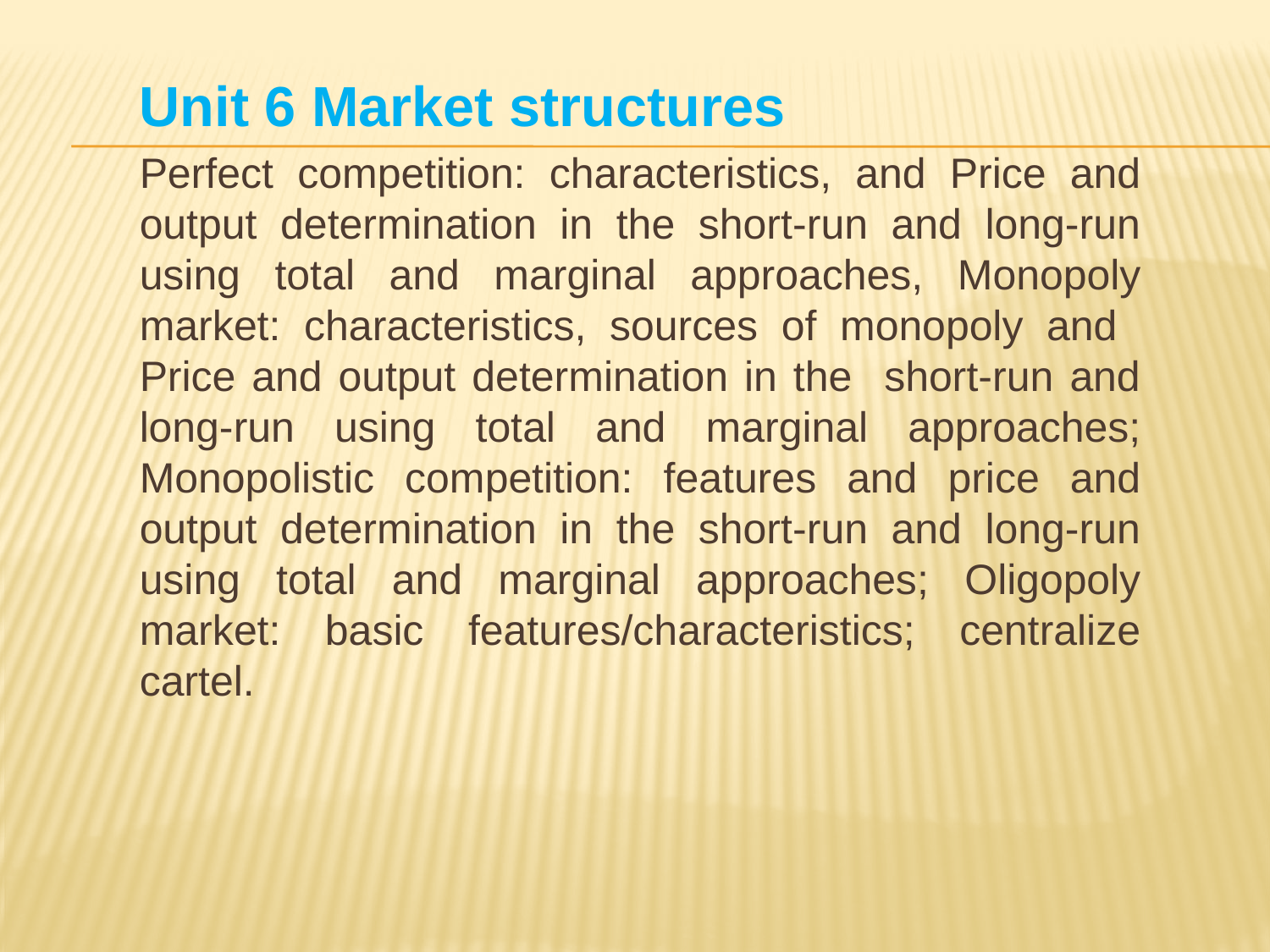

Unit 6 Market structures
Perfect competition: characteristics, and Price and output determination in the short-run and long-run using total and marginal approaches, Monopoly market: characteristics, sources of monopoly and  Price and output determination in the  short-run and long-run using total and marginal approaches; Monopolistic competition: features and price and output determination in the short-run and long-run using total and marginal approaches; Oligopoly market: basic features/characteristics; centralize cartel.